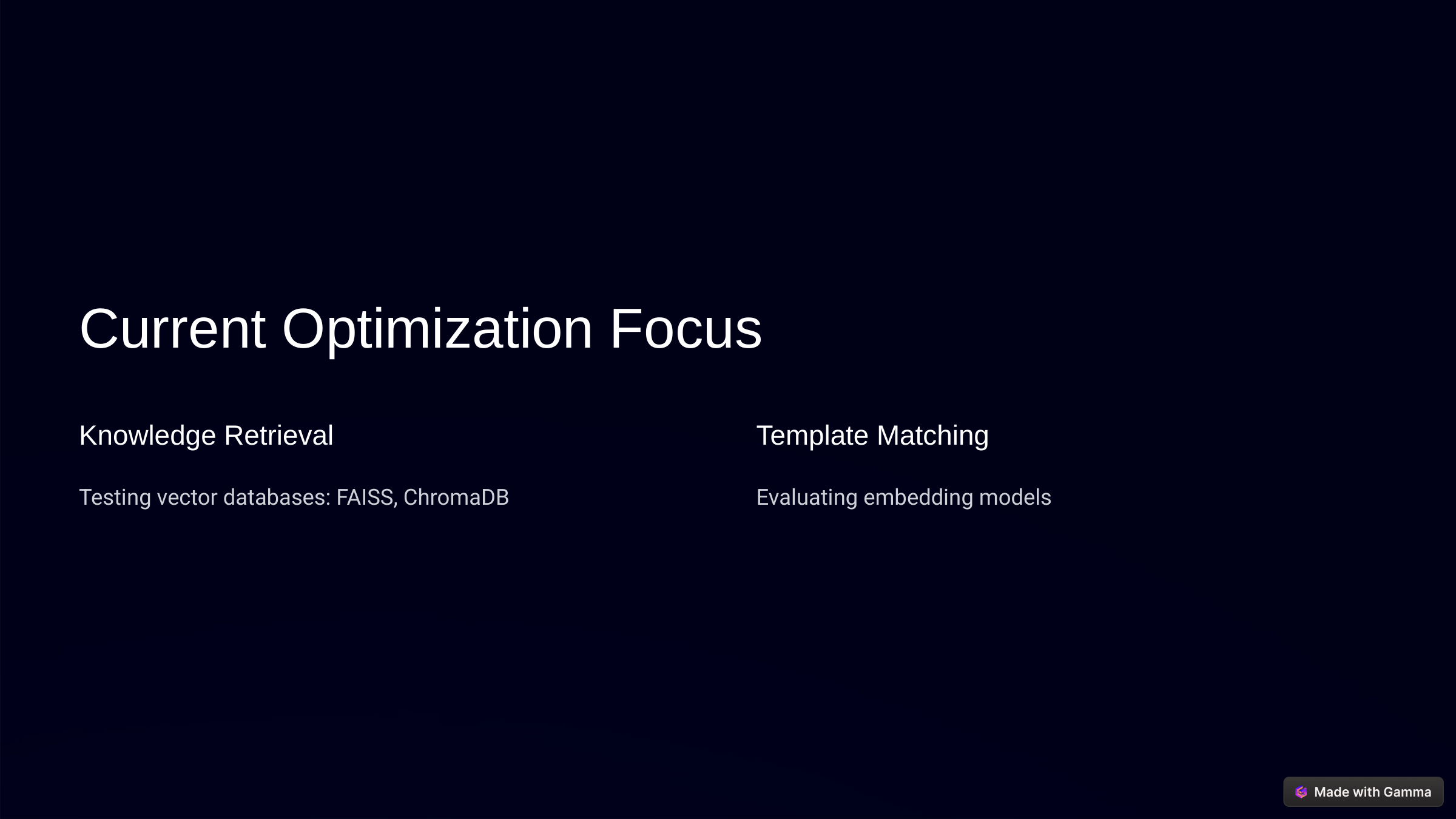

Current Optimization Focus
Knowledge Retrieval
Template Matching
Testing vector databases: FAISS, ChromaDB
Evaluating embedding models